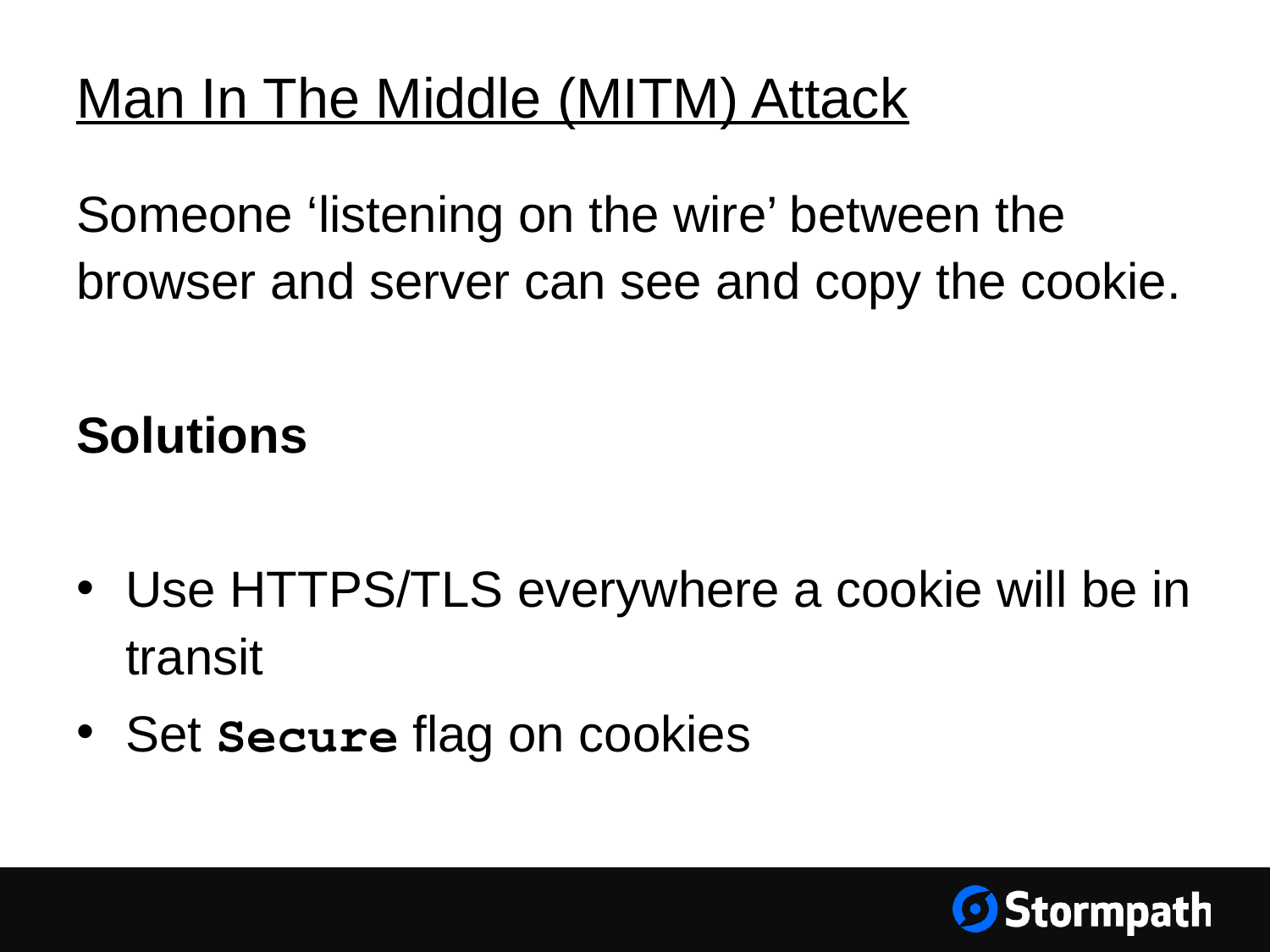

# Man In The Middle (MITM) Attack
Someone ‘listening on the wire’ between the browser and server can see and copy the cookie.

Solutions

Use HTTPS/TLS everywhere a cookie will be in transit
Set Secure flag on cookies